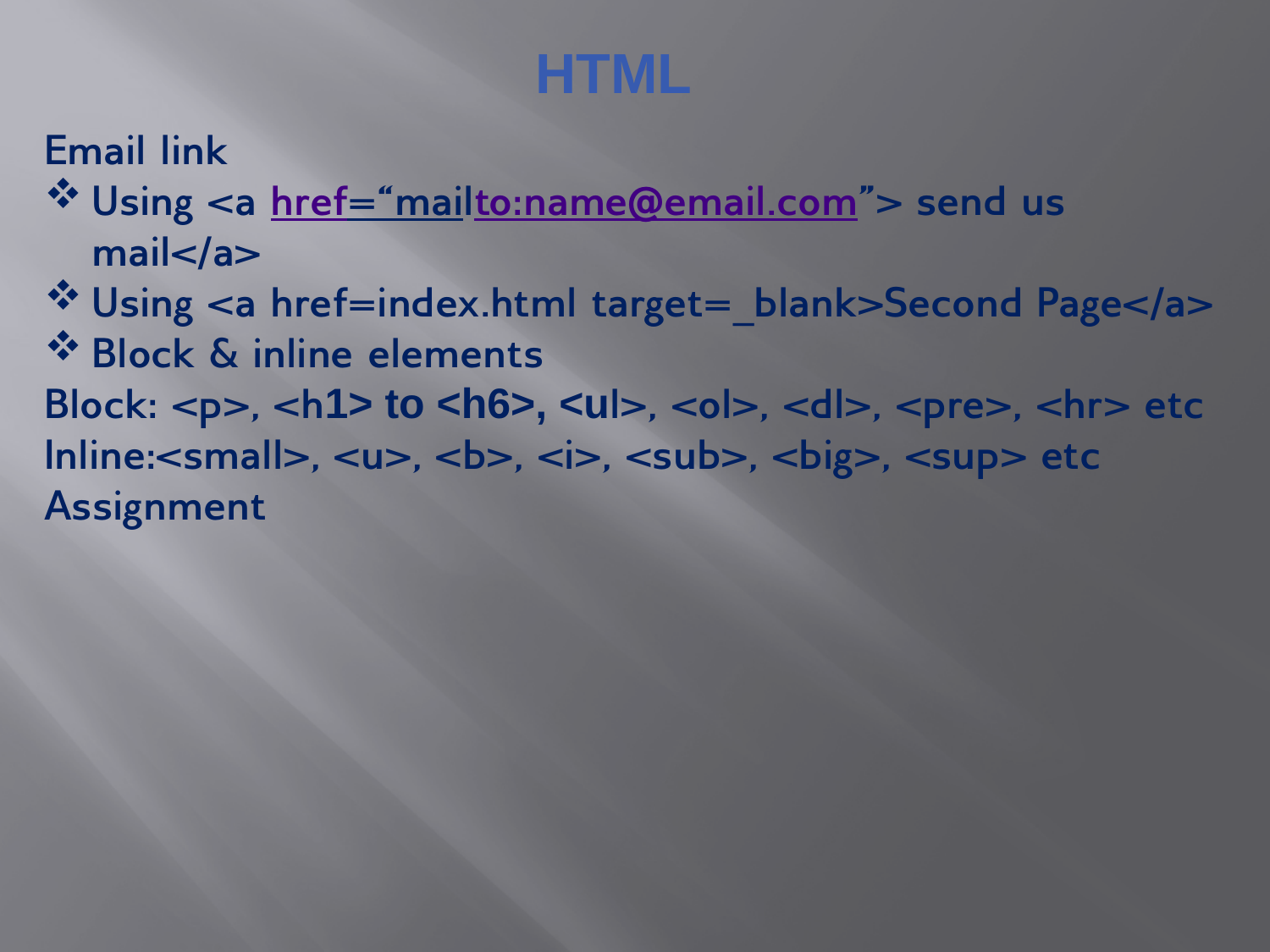

HTML
Email link
Using <a href=“mailto:name@email.com”> send us mail</a>
Using <a href=index.html target=_blank>Second Page</a>
Block & inline elements
Block: <p>, <h1> to <h6>, <ul>, <ol>, <dl>, <pre>, <hr> etc
Inline:<small>, <u>, <b>, <i>, <sub>, <big>, <sup> etc
Assignment